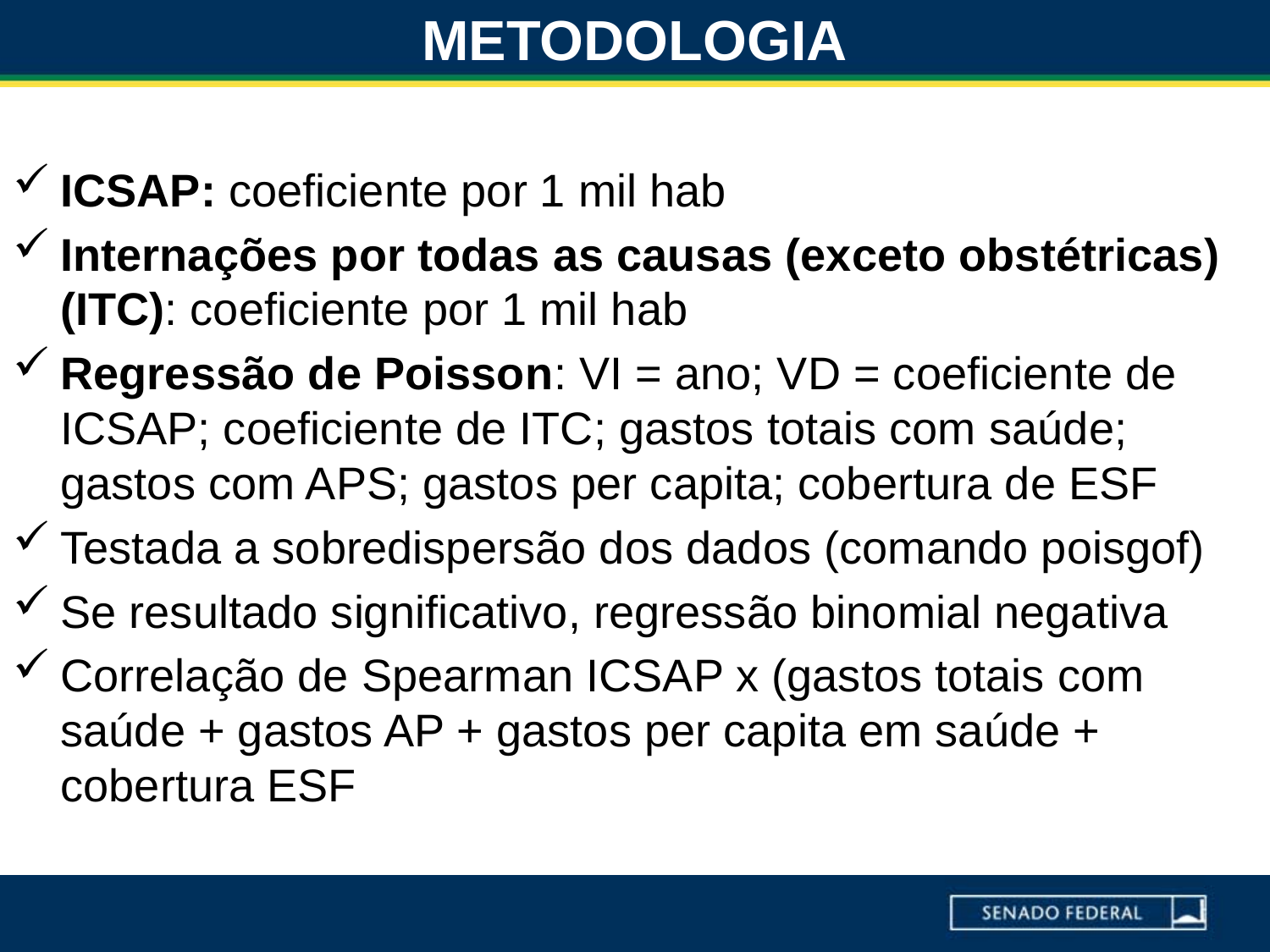

# METODOLOGIA
ICSAP: coeficiente por 1 mil hab
Internações por todas as causas (exceto obstétricas) (ITC): coeficiente por 1 mil hab
Regressão de Poisson: VI = ano; VD = coeficiente de ICSAP; coeficiente de ITC; gastos totais com saúde; gastos com APS; gastos per capita; cobertura de ESF
Testada a sobredispersão dos dados (comando poisgof)
Se resultado significativo, regressão binomial negativa
Correlação de Spearman ICSAP x (gastos totais com saúde + gastos AP + gastos per capita em saúde + cobertura ESF